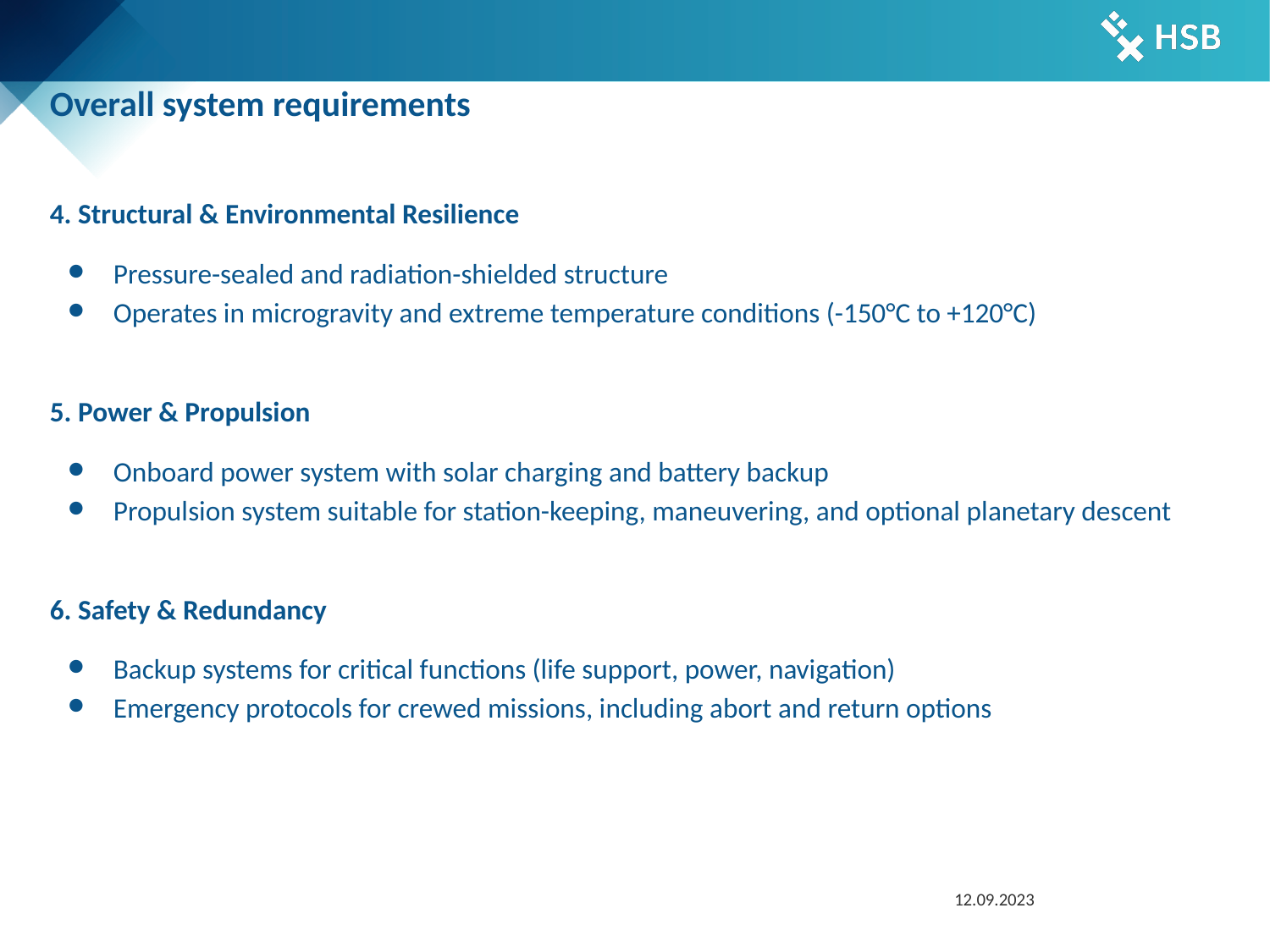

# Overall system requirements

4. Structural & Environmental Resilience
Pressure-sealed and radiation-shielded structure
Operates in microgravity and extreme temperature conditions (-150°C to +120°C)
5. Power & Propulsion
Onboard power system with solar charging and battery backup
Propulsion system suitable for station-keeping, maneuvering, and optional planetary descent
6. Safety & Redundancy
Backup systems for critical functions (life support, power, navigation)
Emergency protocols for crewed missions, including abort and return options
12.09.2023